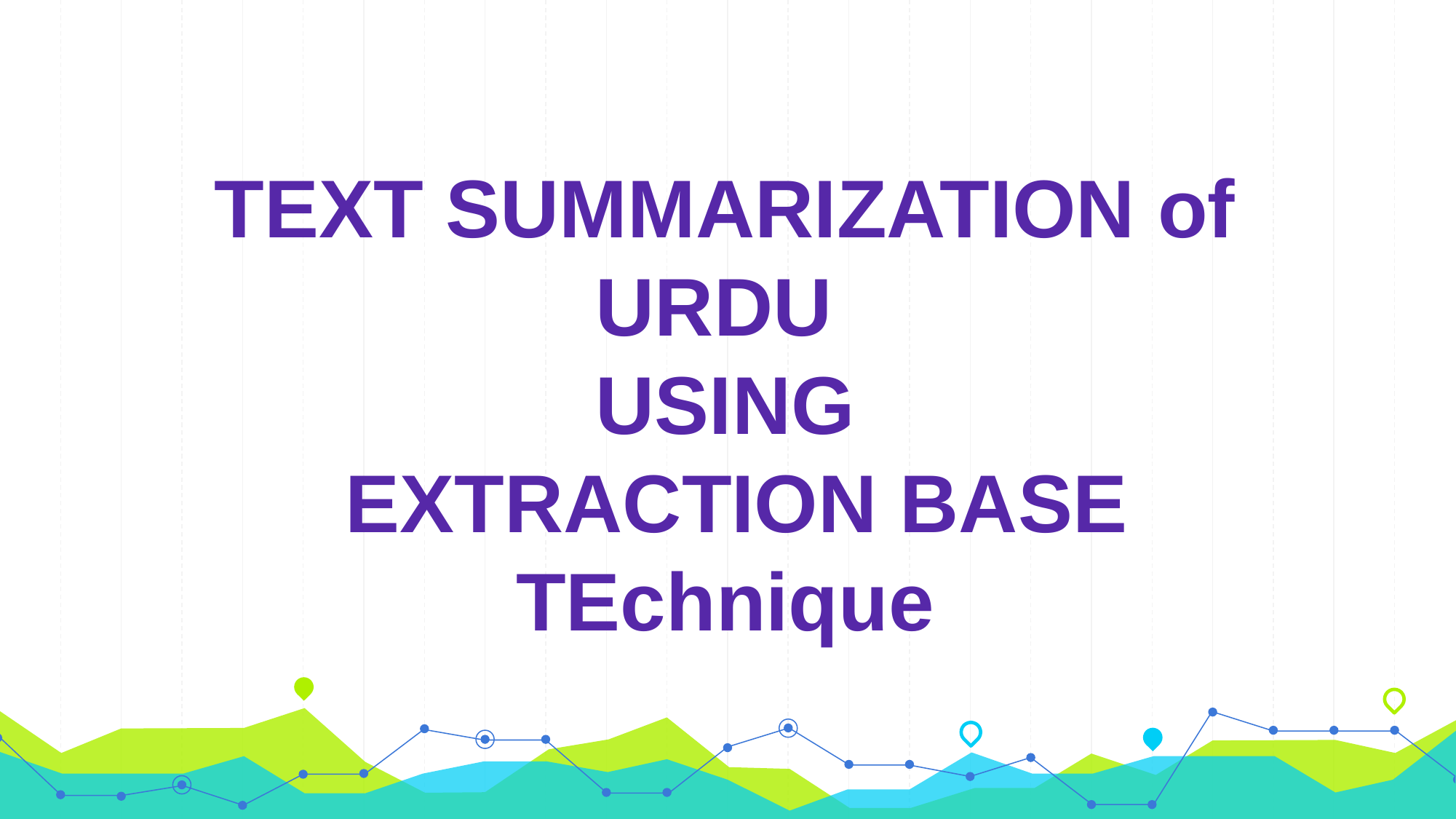

TEXT SUMMARIZATION of URDU
USING
 EXTRACTION BASE TEchnique